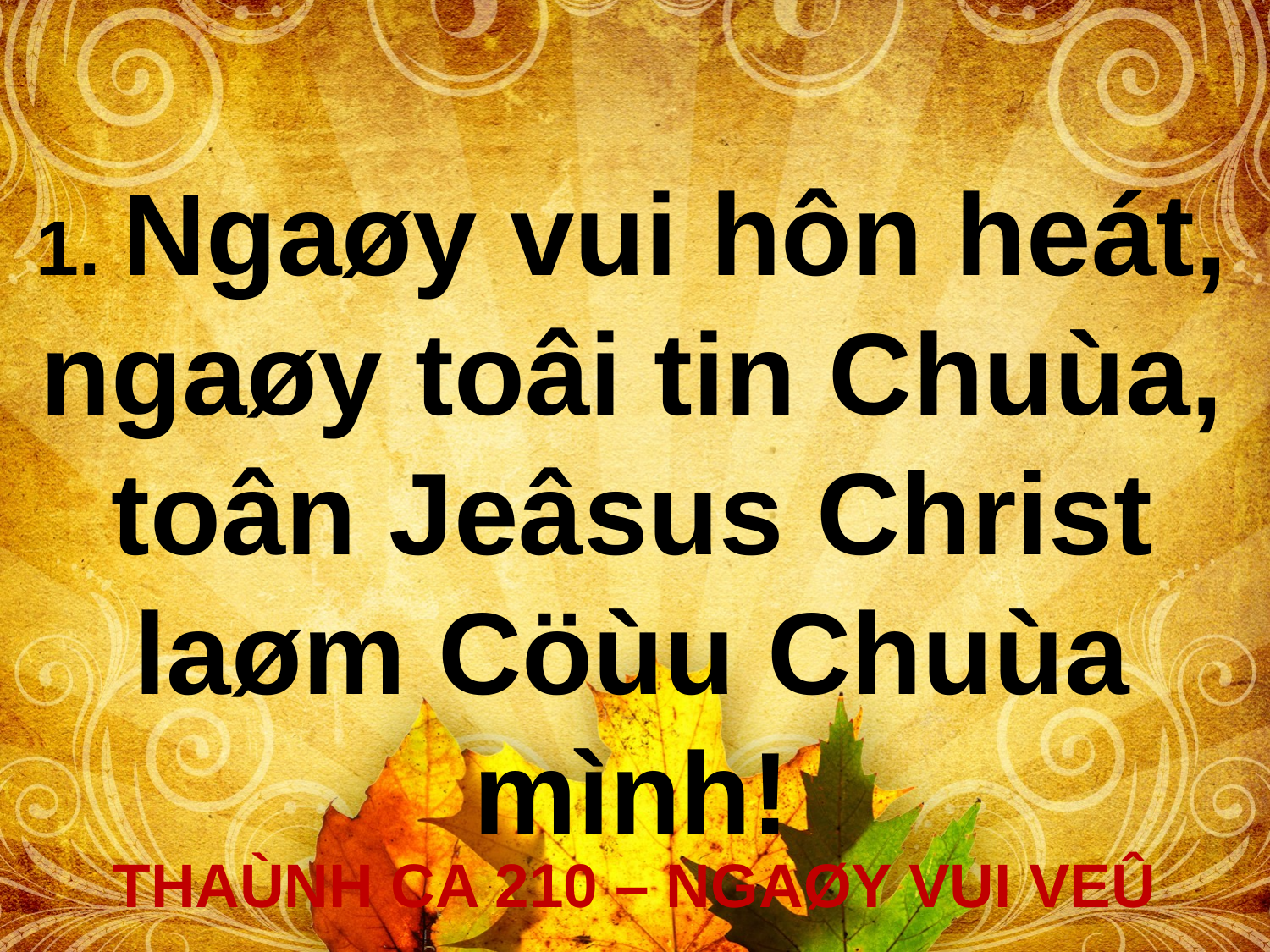

1. Ngaøy vui hôn heát, ngaøy toâi tin Chuùa,
toân Jeâsus Christ laøm Cöùu Chuùa mình!
THAÙNH CA 210 – NGAØY VUI VEÛ